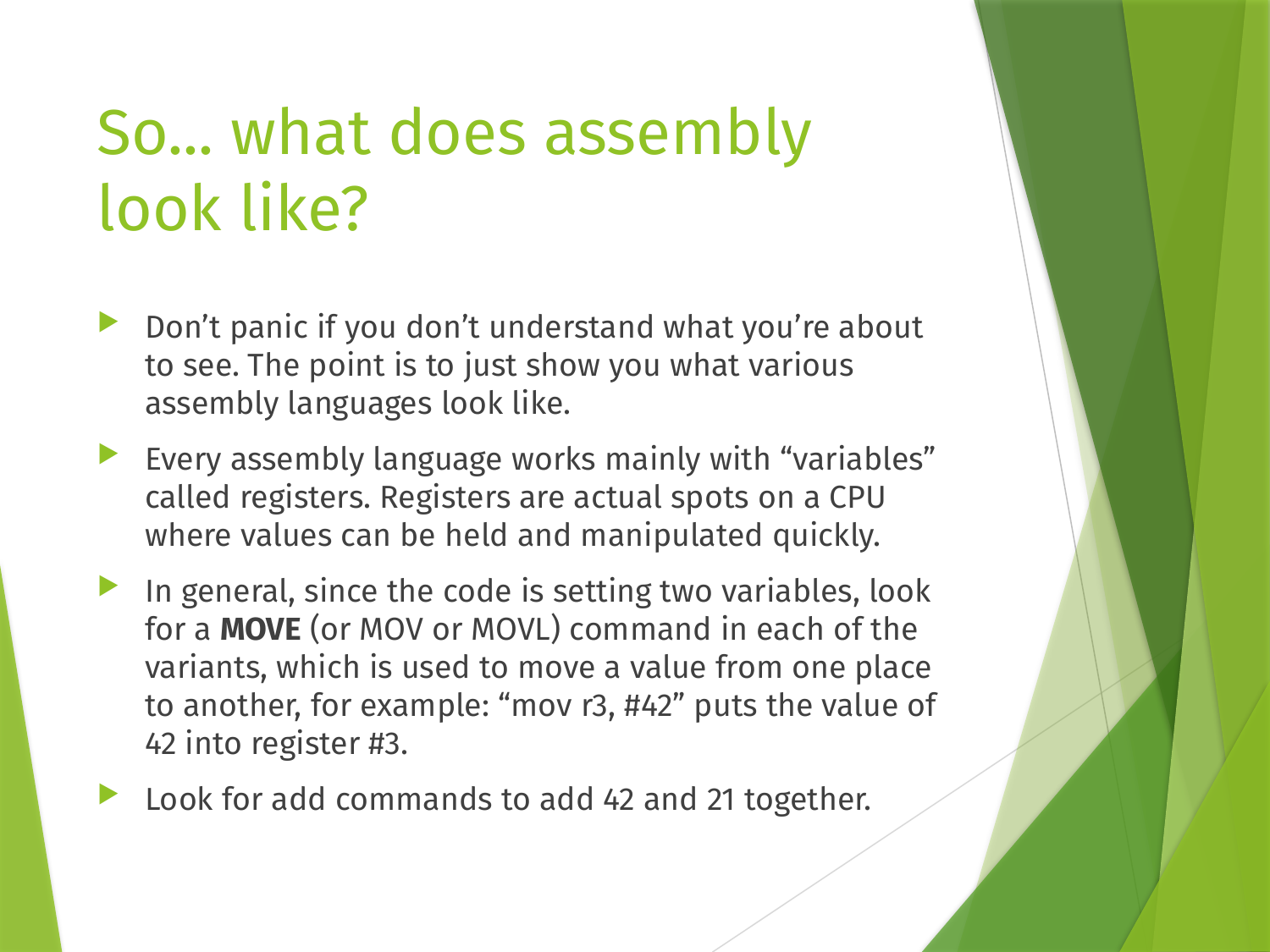

# So... what does assembly look like?
Don’t panic if you don’t understand what you’re about to see. The point is to just show you what various assembly languages look like.
Every assembly language works mainly with “variables” called registers. Registers are actual spots on a CPU where values can be held and manipulated quickly.
In general, since the code is setting two variables, look for a MOVE (or MOV or MOVL) command in each of the variants, which is used to move a value from one place to another, for example: “mov r3, #42” puts the value of 42 into register #3.
Look for add commands to add 42 and 21 together.